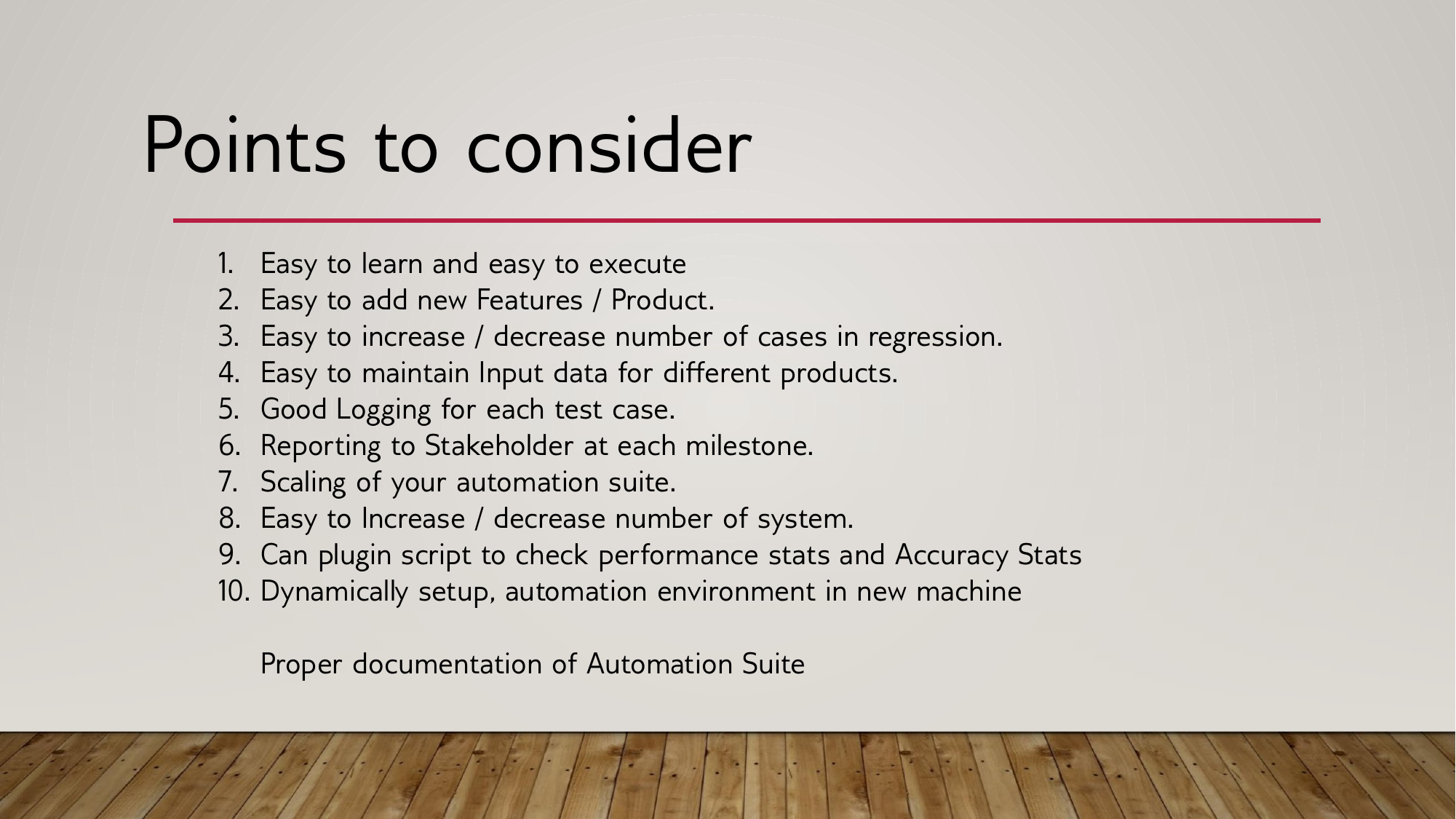

# Points to consider

Easy to learn and easy to execute
Easy to add new Features / Product.
Easy to increase / decrease number of cases in regression.
Easy to maintain Input data for different products.
Good Logging for each test case.
Reporting to Stakeholder at each milestone.
Scaling of your automation suite.
Easy to Increase / decrease number of system.
Can plugin script to check performance stats and Accuracy Stats
Dynamically setup, automation environment in new machine

Proper documentation of Automation Suite